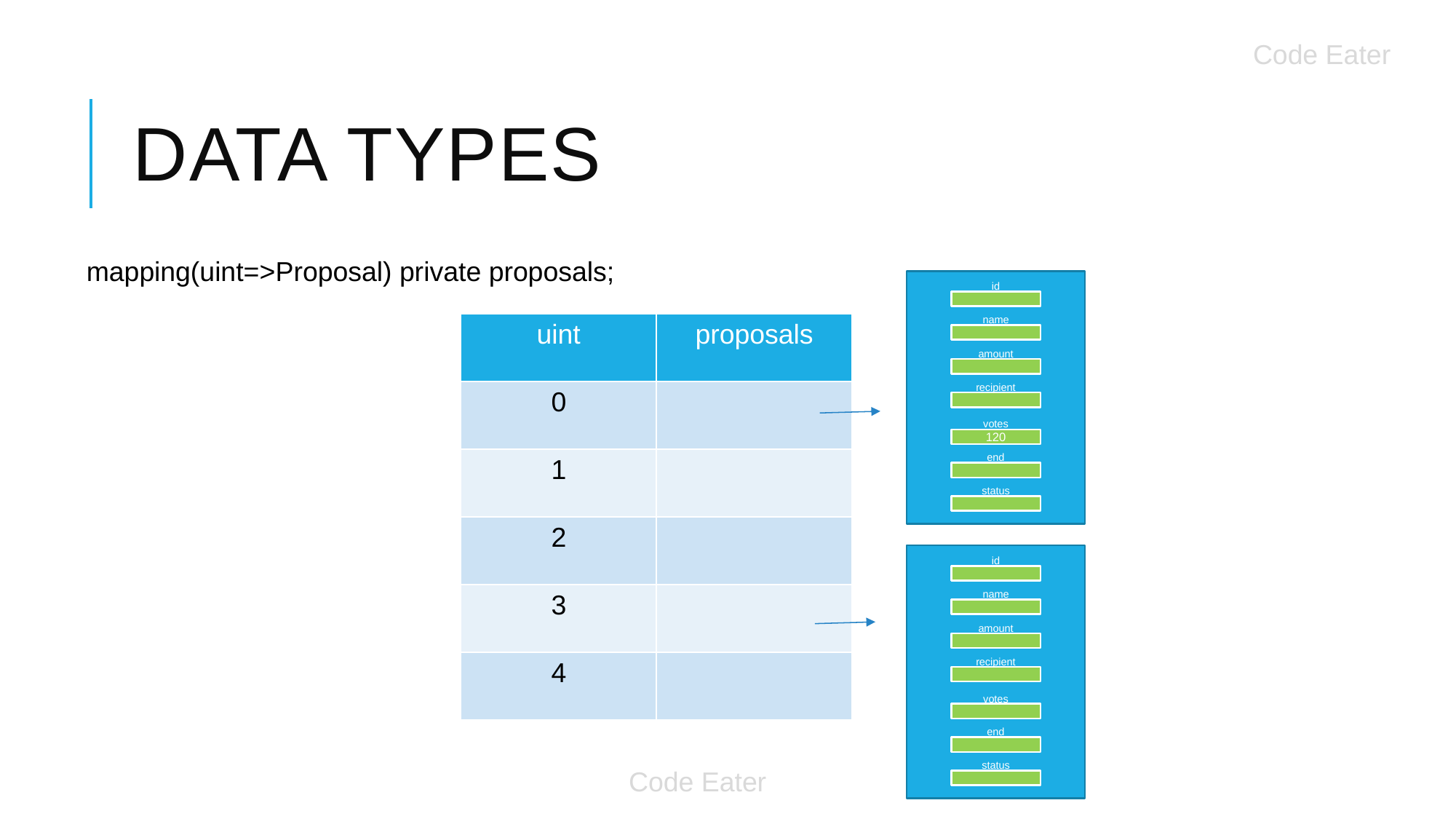

Code Eater
# Data Types
mapping(uint=>Proposal) private proposals;

id

name

amount

recipient

votes
120
end

status

| uint | proposals |
| --- | --- |
| 0 |  |
| 1 |  |
| 2 |  |
| 3 |  |
| 4 |  |

id

name

amount

recipient

votes

end

status

Code Eater